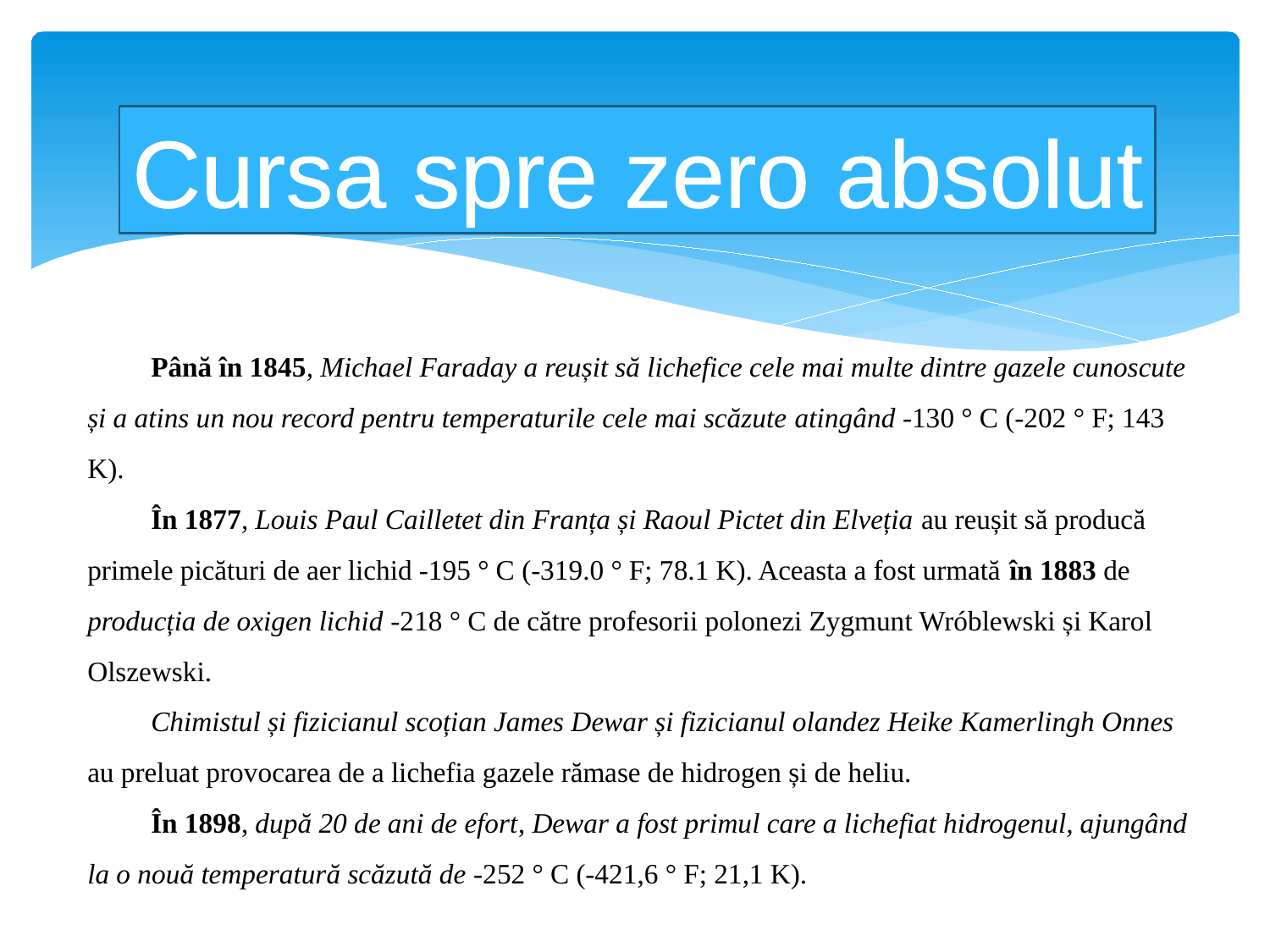

Cursa spre zero absolut
Până în 1845, Michael Faraday a reușit să lichefice cele mai multe dintre gazele cunoscute și a atins un nou record pentru temperaturile cele mai scăzute atingând -130 ° C (-202 ° F; 143 K).
În 1877, Louis Paul Cailletet din Franța și Raoul Pictet din Elveția au reușit să producă primele picături de aer lichid -195 ° C (-319.0 ° F; 78.1 K). Aceasta a fost urmată în 1883 de producția de oxigen lichid -218 ° C de către profesorii polonezi Zygmunt Wróblewski și Karol Olszewski.
Chimistul și fizicianul scoțian James Dewar și fizicianul olandez Heike Kamerlingh Onnes au preluat provocarea de a lichefia gazele rămase de hidrogen și de heliu.
În 1898, după 20 de ani de efort, Dewar a fost primul care a lichefiat hidrogenul, ajungând la o nouă temperatură scăzută de -252 ° C (-421,6 ° F; 21,1 K).